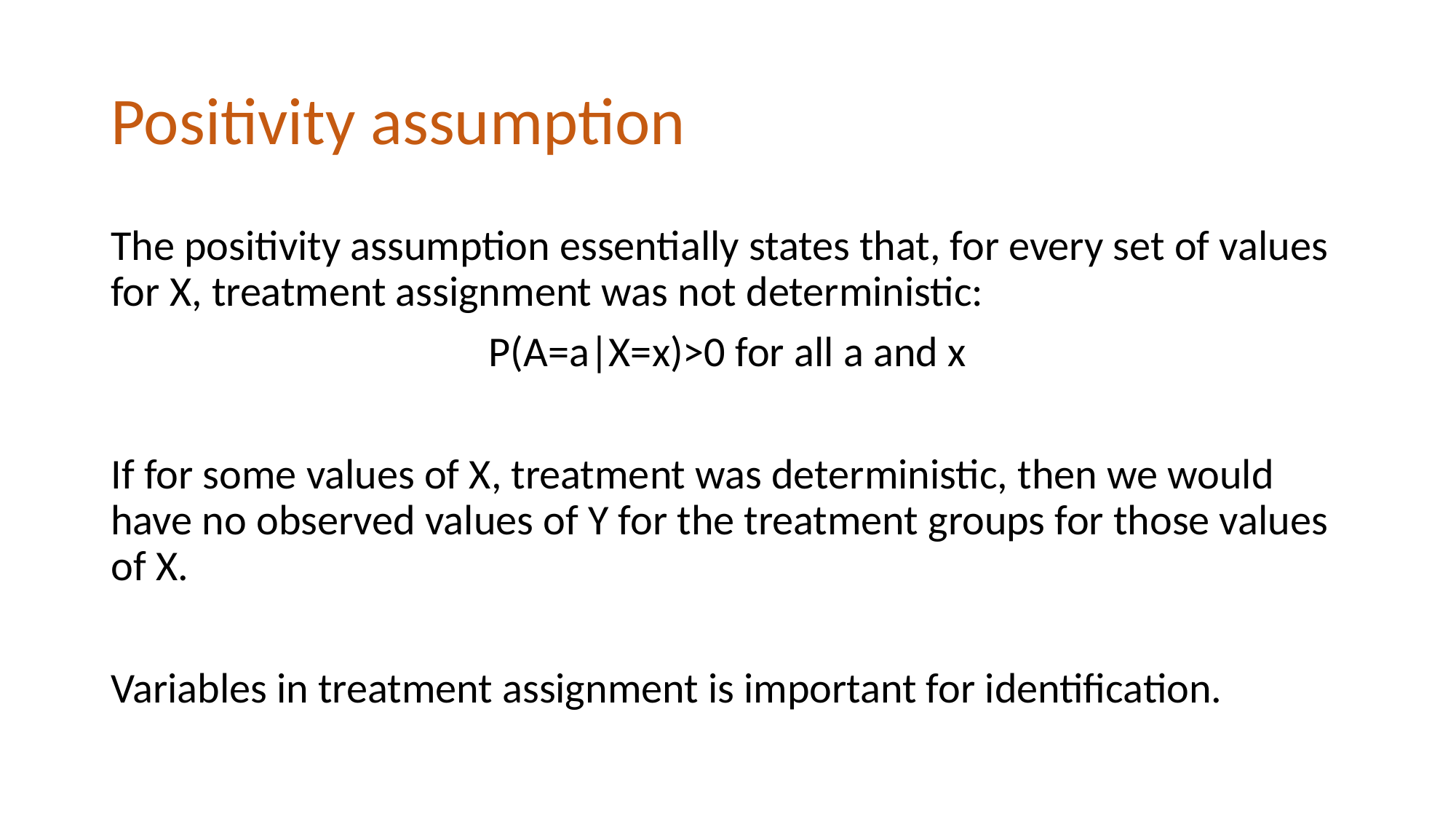

# Positivity assumption
The positivity assumption essentially states that, for every set of values for X, treatment assignment was not deterministic:
P(A=a|X=x)>0 for all a and x

If for some values of X, treatment was deterministic, then we would have no observed values of Y for the treatment groups for those values of X.

Variables in treatment assignment is important for identification.